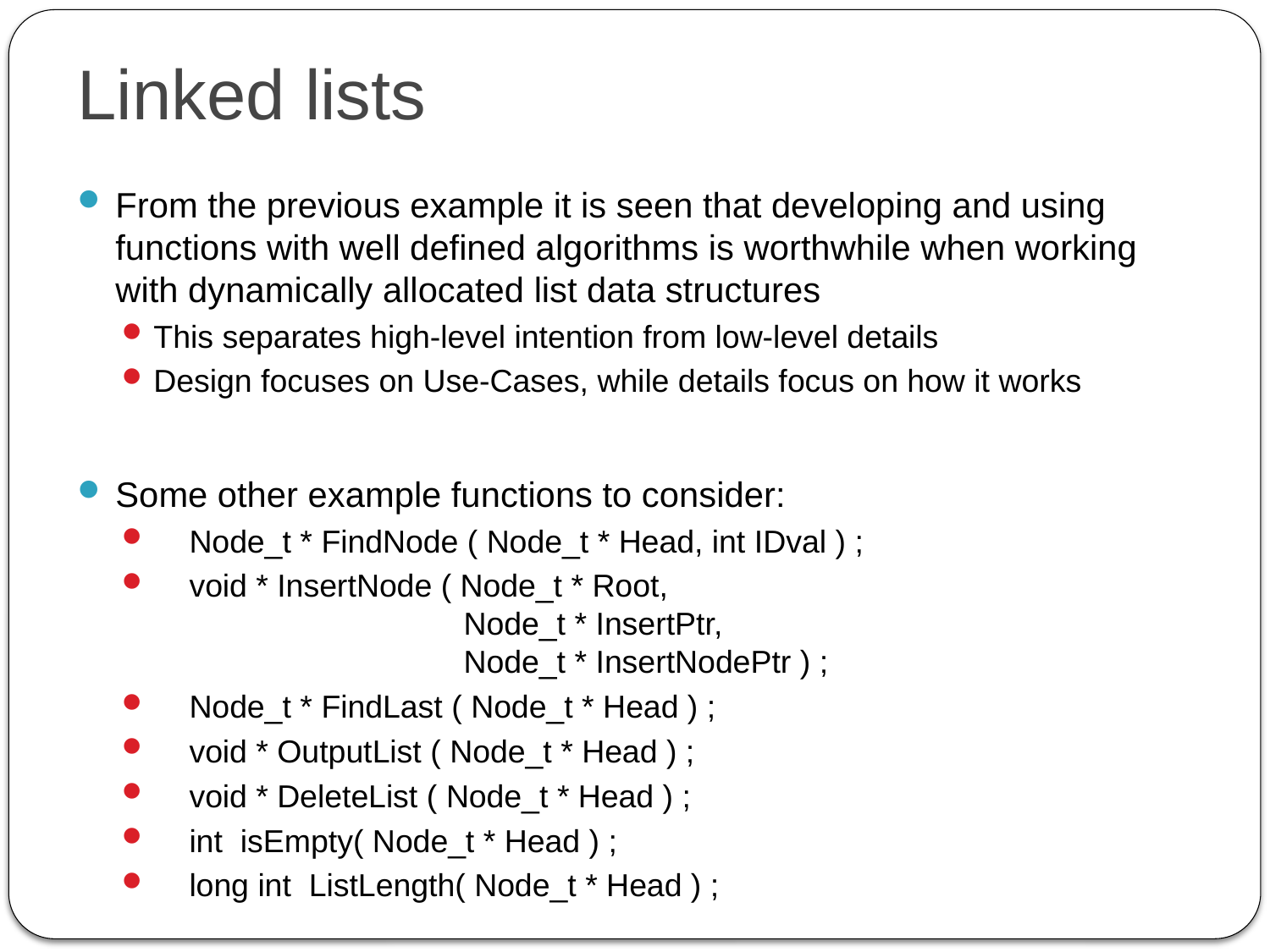

# Linked lists
From the previous example it is seen that developing and using functions with well defined algorithms is worthwhile when working with dynamically allocated list data structures
This separates high-level intention from low-level details
Design focuses on Use-Cases, while details focus on how it works

Some other example functions to consider:
    Node_t * FindNode ( Node_t * Head, int IDval ) ;
    void * InsertNode ( Node_t * Root,
                                   Node_t * InsertPtr,
                                   Node_t * InsertNodePtr ) ;
    Node_t * FindLast ( Node_t * Head ) ;
    void * OutputList ( Node_t * Head ) ;
    void * DeleteList ( Node_t * Head ) ;
    int  isEmpty( Node_t * Head ) ;
    long int  ListLength( Node_t * Head ) ;